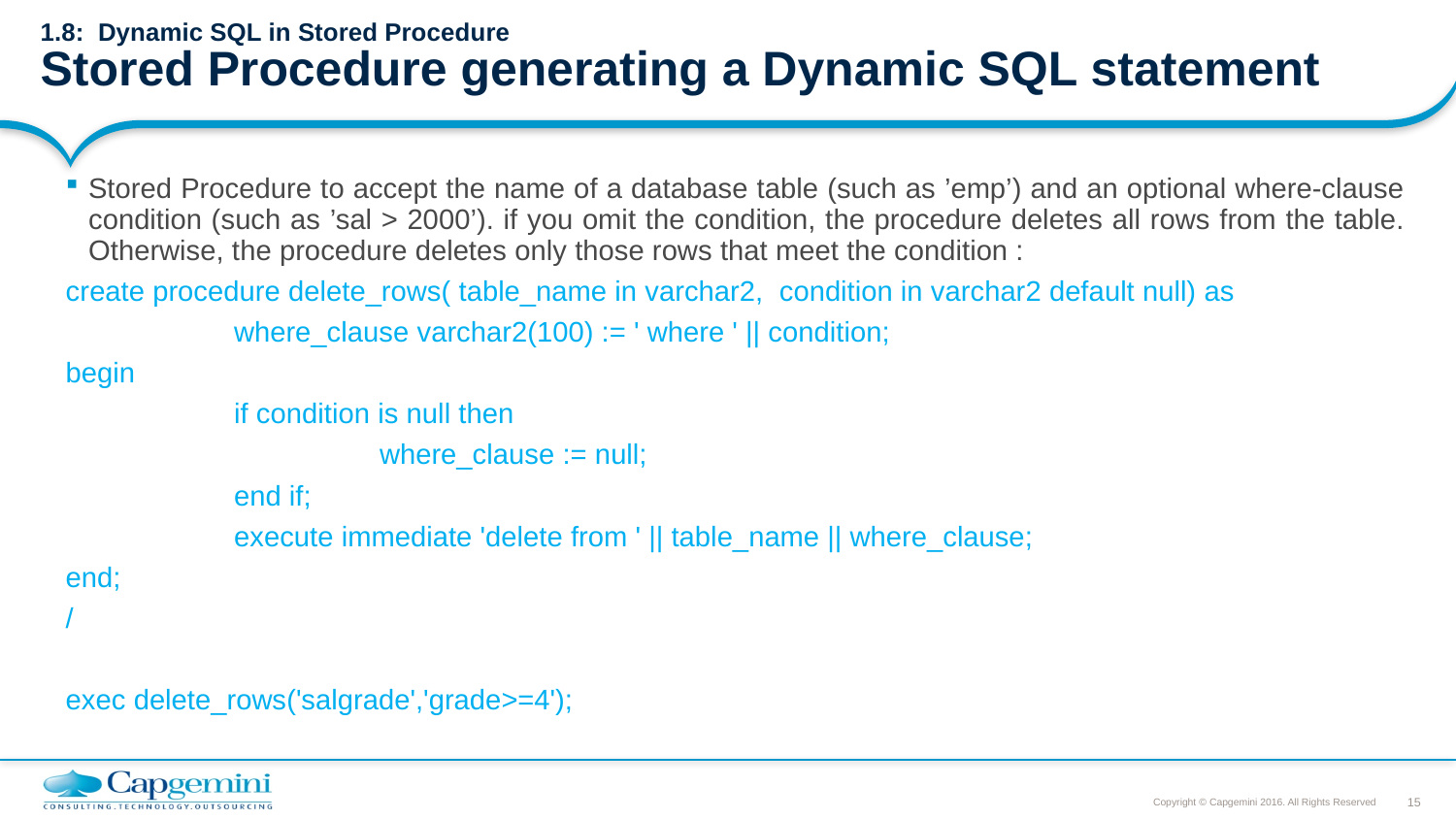

# 1.8:  Dynamic SQL in Stored Procedure Stored Procedure generating a Dynamic SQL statement
Stored Procedure to accept the name of a database table (such as ’emp’) and an optional where-clause condition (such as ’sal > 2000’). if you omit the condition, the procedure deletes all rows from the table. Otherwise, the procedure deletes only those rows that meet the condition :
create procedure delete_rows( table_name in varchar2,  condition in varchar2 default null) as
		where_clause varchar2(100) := ' where ' || condition;
begin
		if condition is null then
			where_clause := null;
		end if;
		execute immediate 'delete from ' || table_name || where_clause;
end;
/

exec delete_rows('salgrade','grade>=4');